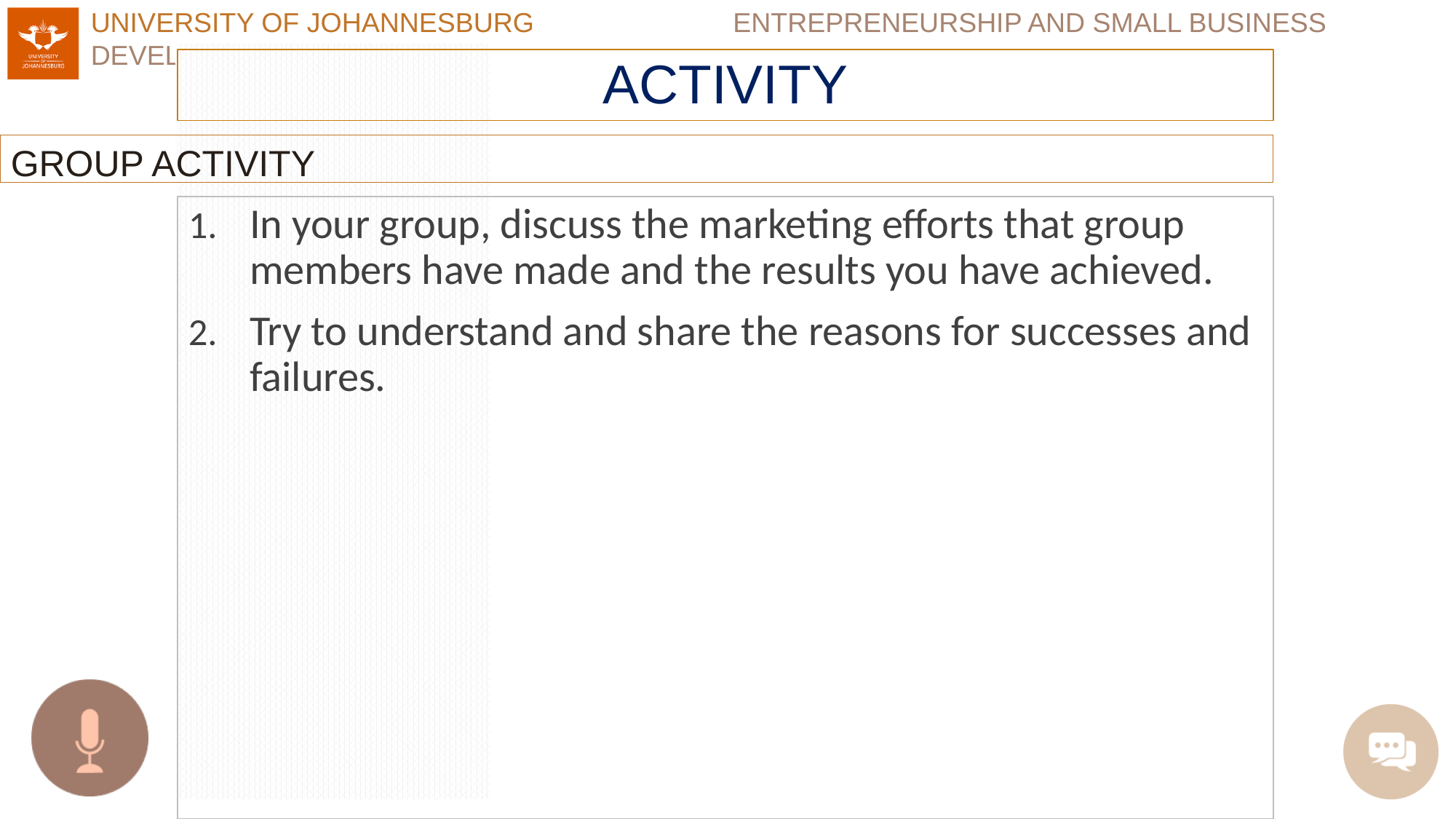

# ACTIVITY
GROUP ACTIVITY
In your group, discuss the marketing efforts that group members have made and the results you have achieved.
Try to understand and share the reasons for successes and failures.